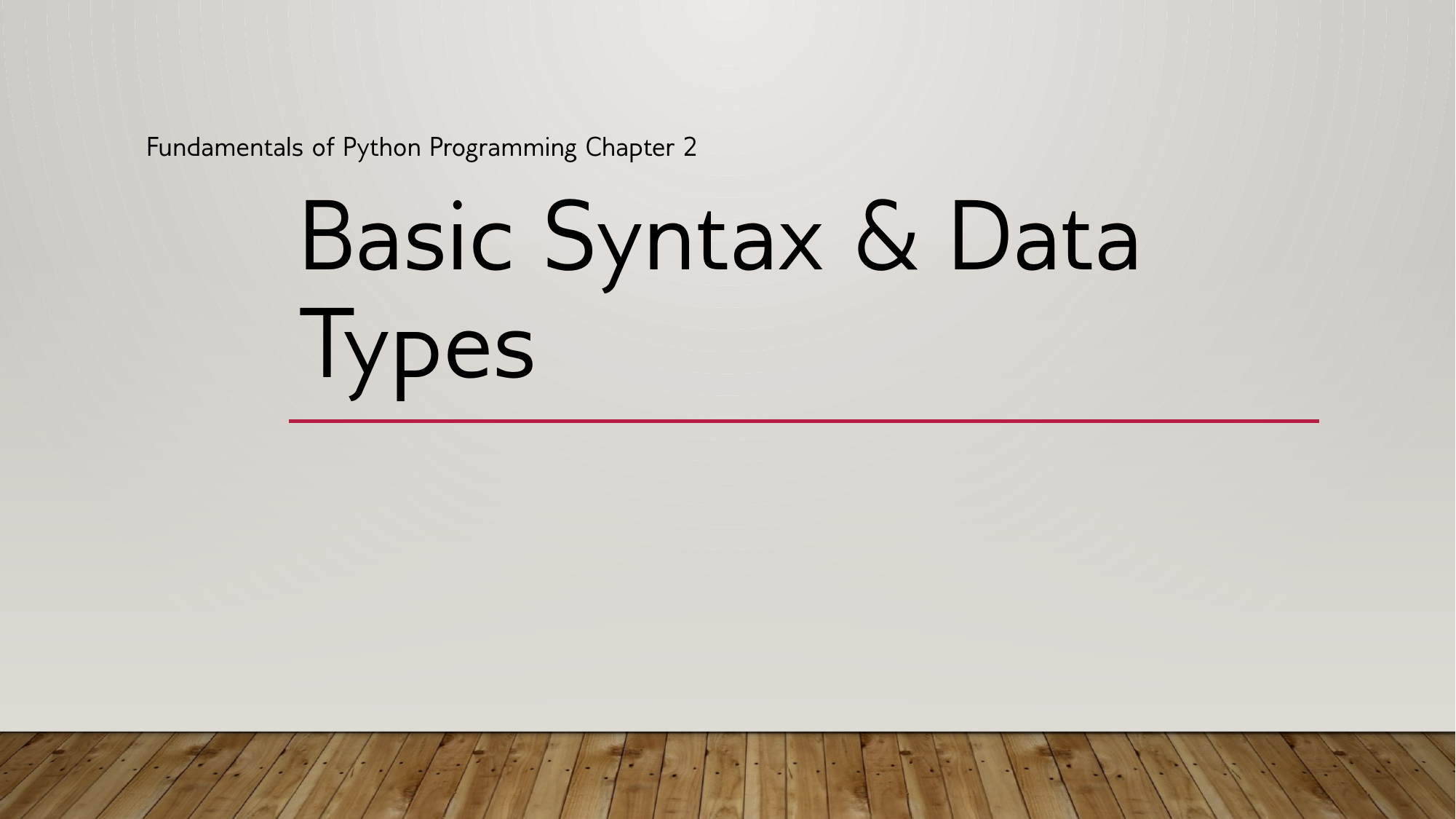

# Basic Syntax & Data Types
Fundamentals of Python Programming Chapter 2